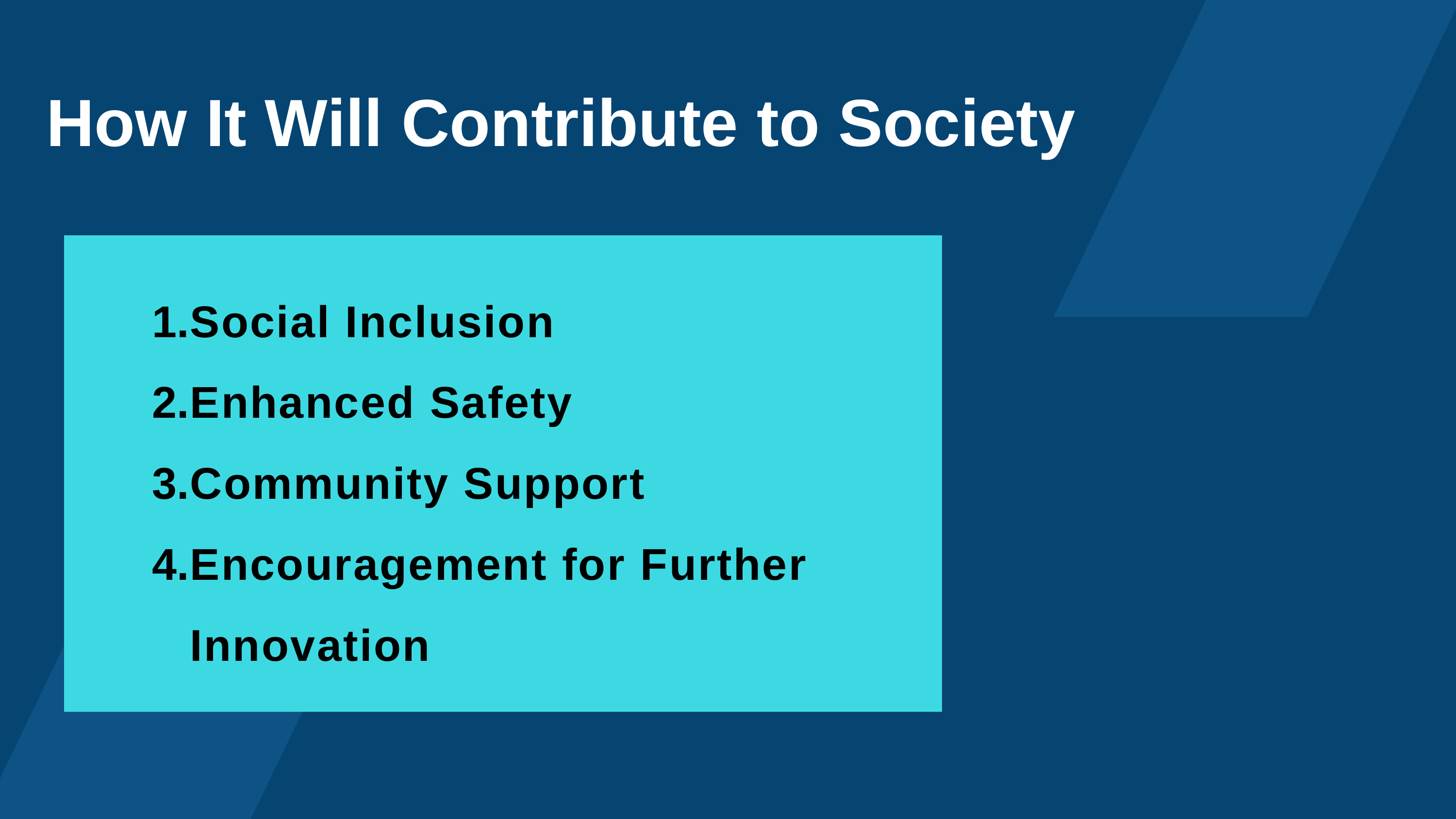

How It Will Contribute to Society

Social Inclusion
Enhanced Safety
Community Support
Encouragement for Further Innovation